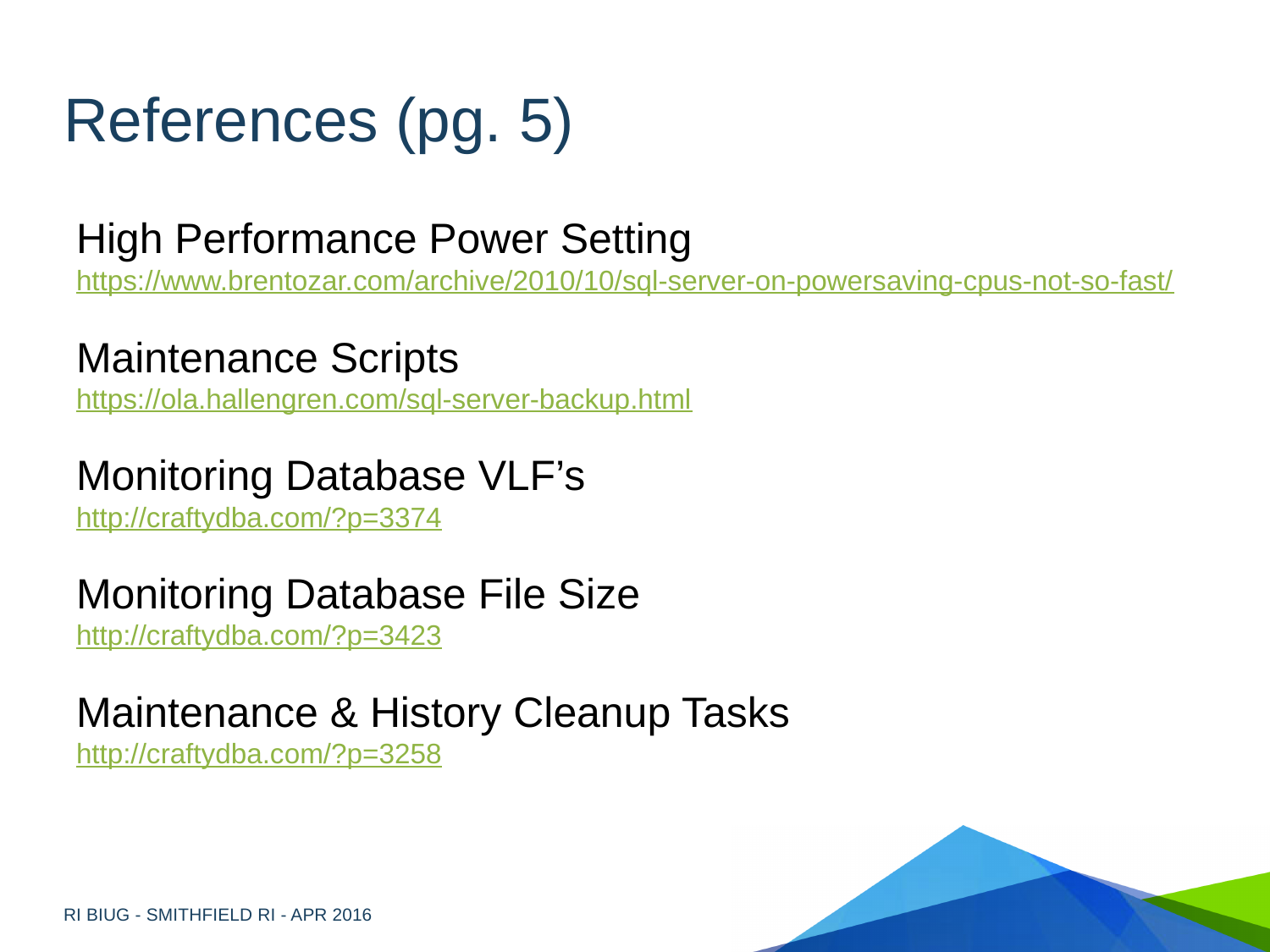

# References (pg. 5)

High Performance Power Setting
https://www.brentozar.com/archive/2010/10/sql-server-on-powersaving-cpus-not-so-fast/

Maintenance Scripts
https://ola.hallengren.com/sql-server-backup.html

Monitoring Database VLF’s
http://craftydba.com/?p=3374

Monitoring Database File Size
http://craftydba.com/?p=3423

Maintenance & History Cleanup Tasks
http://craftydba.com/?p=3258

RI BIUG - SMITHFIELD RI - APR 2016